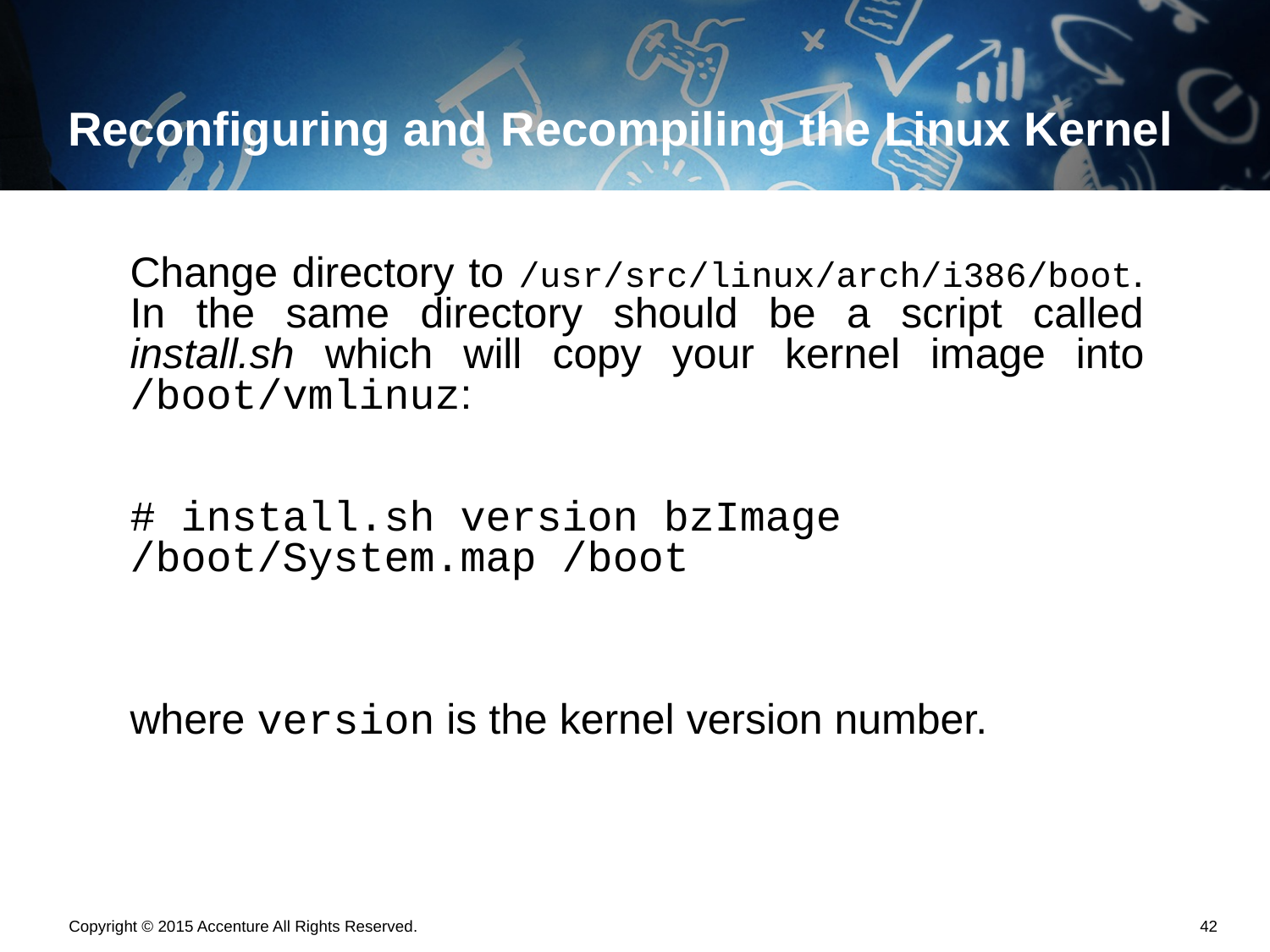

# Reconfiguring and Recompiling the Linux Kernel
Change directory to /usr/src/linux/arch/i386/boot. In the same directory should be a script called install.sh which will copy your kernel image into /boot/vmlinuz:

# install.sh version bzImage /boot/System.map /boot

where version is the kernel version number.
Copyright © 2015 Accenture All Rights Reserved.
42